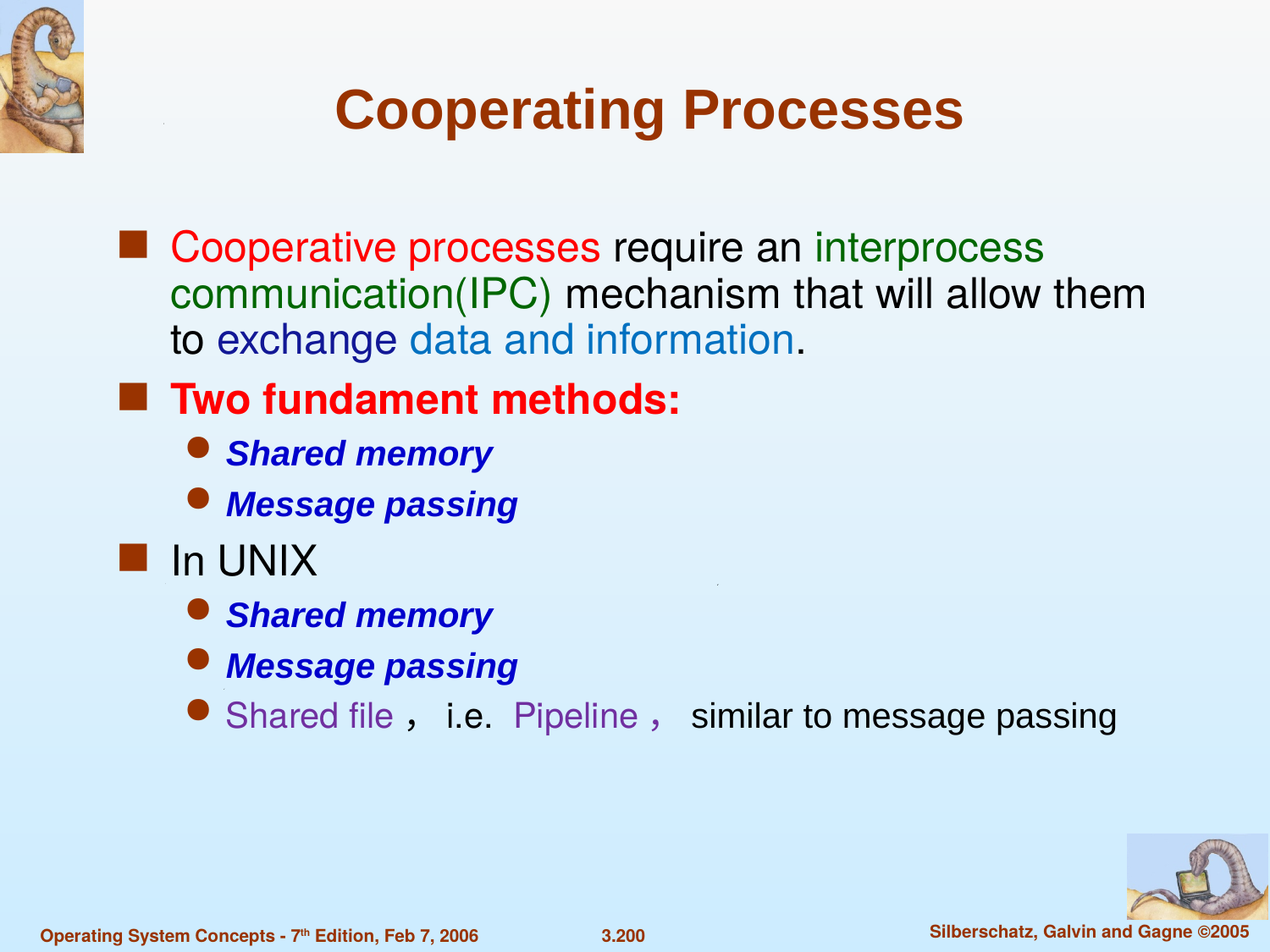

Cooperating Processes
Cooperative processes require an interprocess communication(IPC) mechanism that will allow them to exchange data and information.
Two fundament methods:
Shared memory
Message passing
In UNIX
Shared memory
Message passing
Shared file，i.e.  Pipeline，similar to message passing